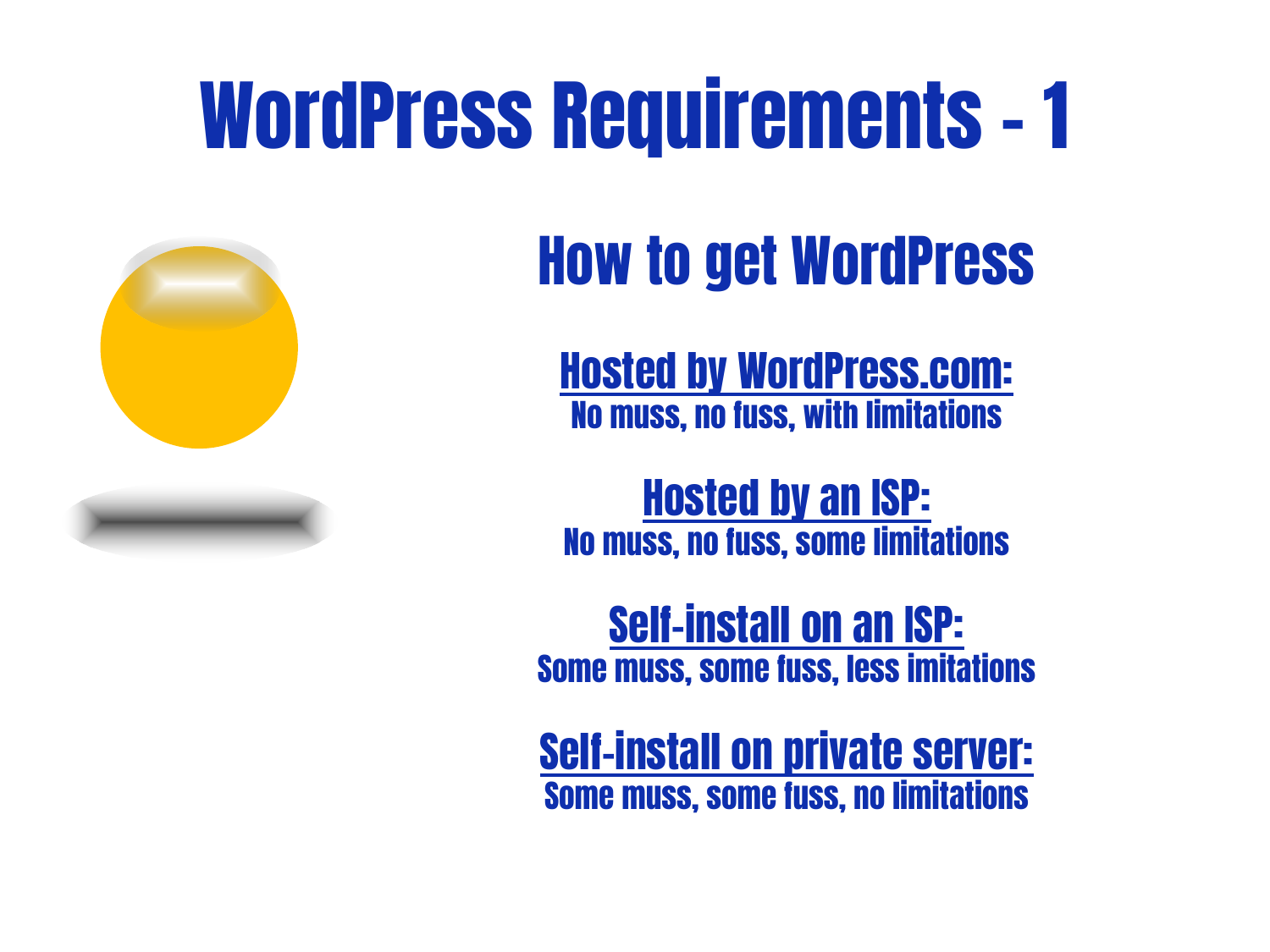

# WordPress Requirements - 1
How to get WordPress

Hosted by WordPress.com:
No muss, no fuss, with limitations

Hosted by an ISP:
No muss, no fuss, some limitations

Self-install on an ISP:
Some muss, some fuss, less imitations

Self-install on private server:
Some muss, some fuss, no limitations